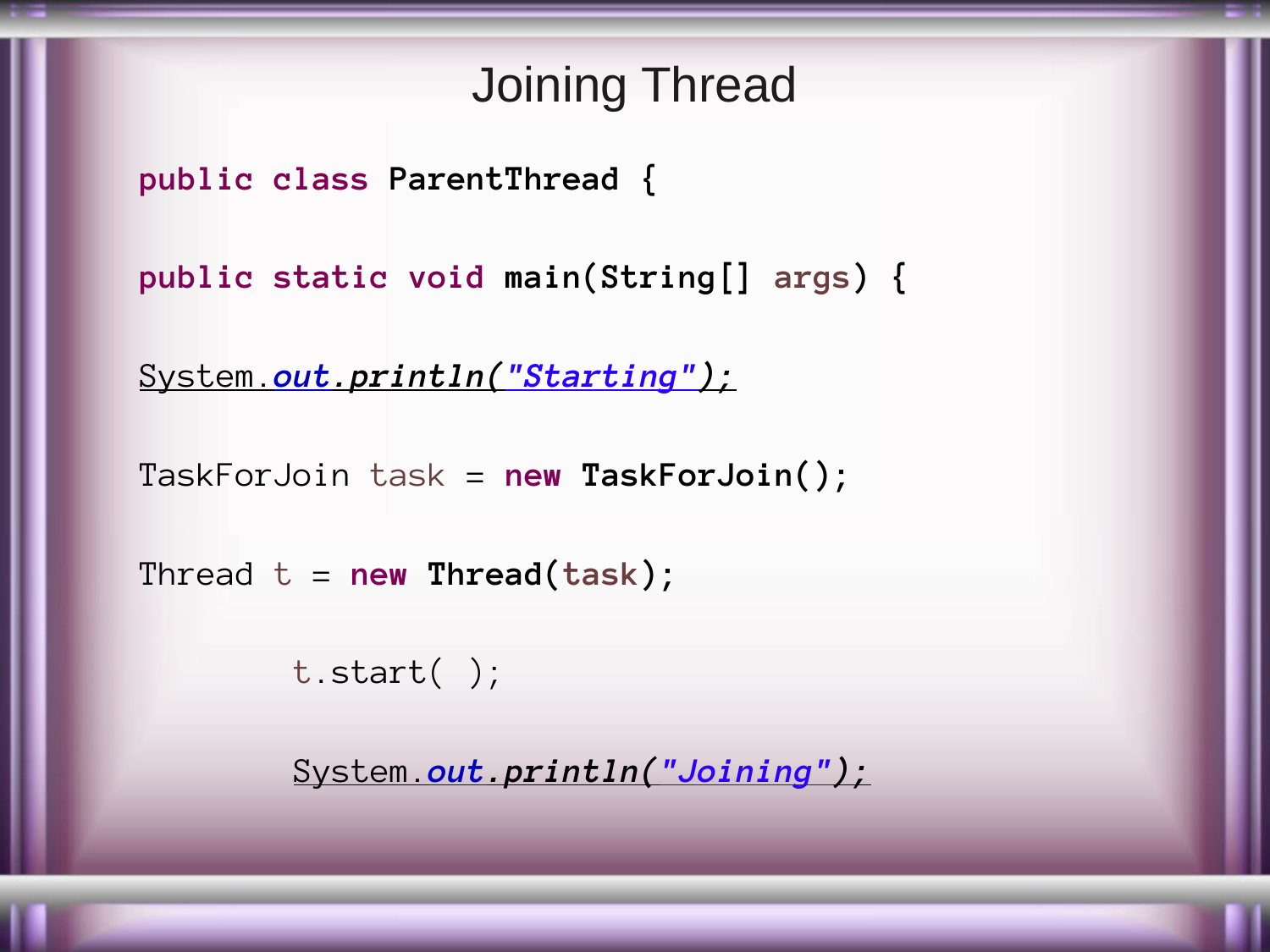

# Joining Thread
public class ParentThread {

public static void main(String[] args) {

System.out.println("Starting");

TaskForJoin task = new TaskForJoin();

Thread t = new Thread(task);

        t.start( );

        System.out.println("Joining");